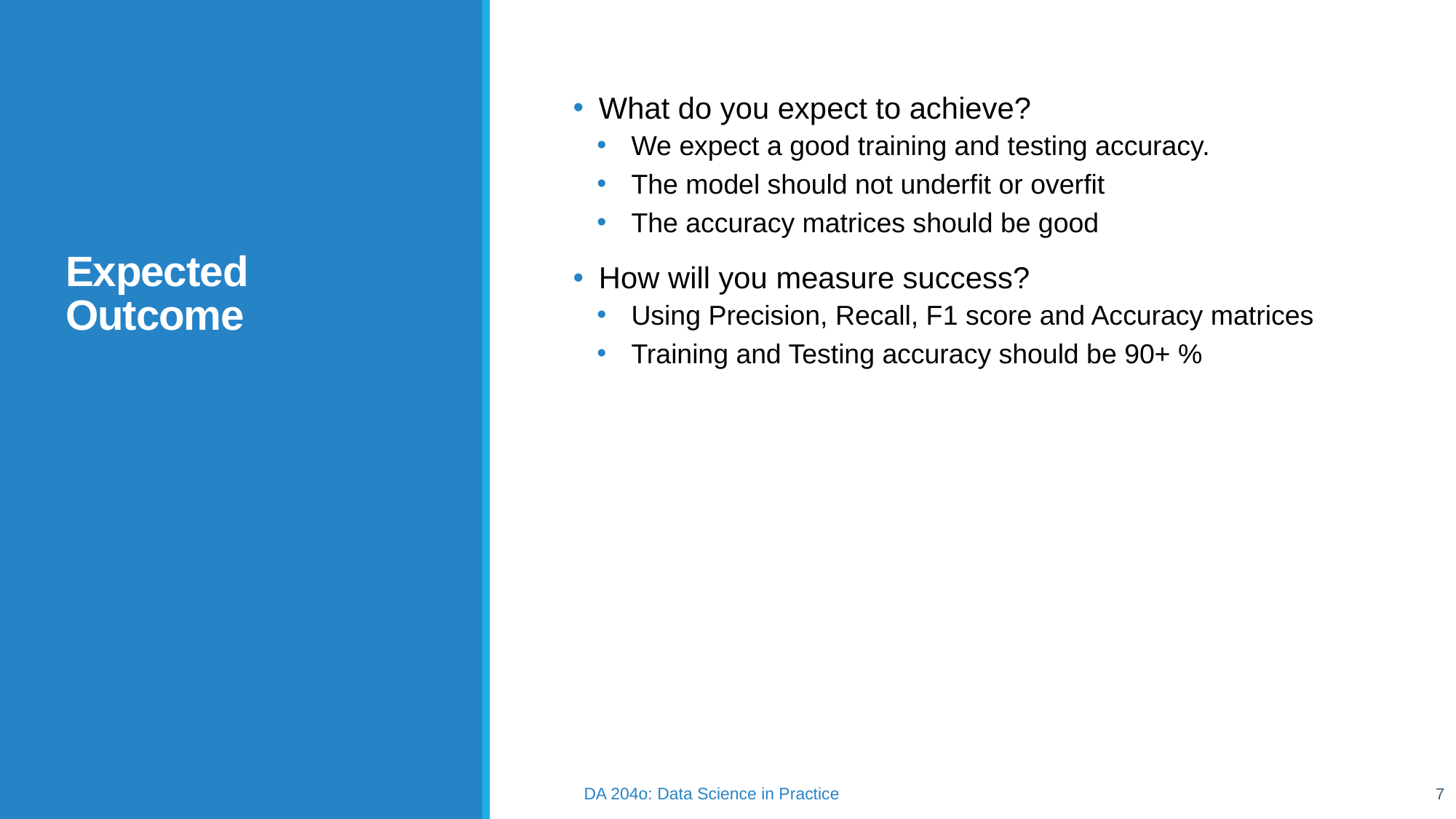

# Expected Outcome
What do you expect to achieve?
We expect a good training and testing accuracy.
The model should not underfit or overfit
The accuracy matrices should be good
How will you measure success?
Using Precision, Recall, F1 score and Accuracy matrices
Training and Testing accuracy should be 90+ %

7
DA 204o: Data Science in Practice